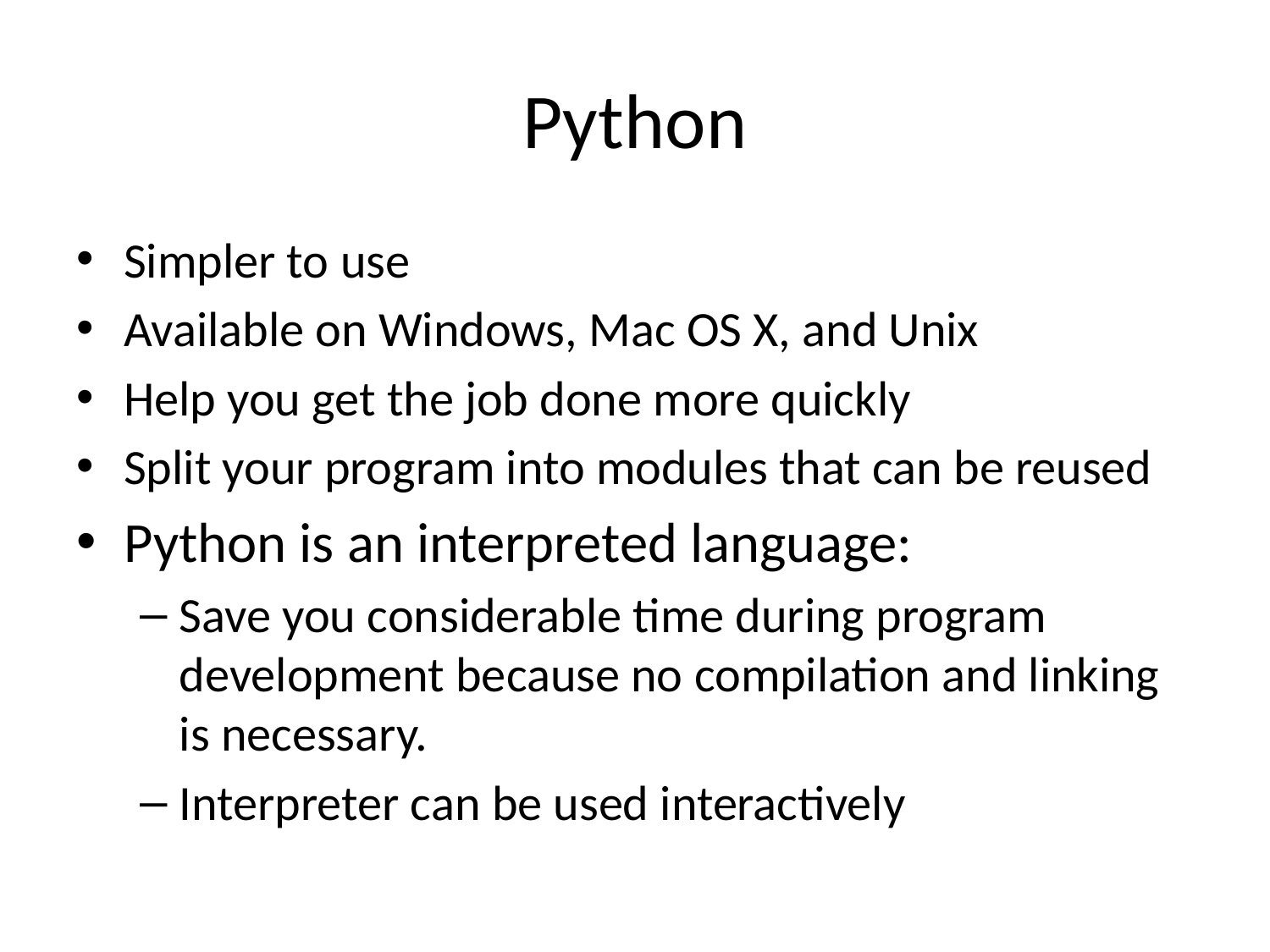

# Python
Simpler to use
Available on Windows, Mac OS X, and Unix
Help you get the job done more quickly
Split your program into modules that can be reused
Python is an interpreted language:
Save you considerable time during program development because no compilation and linking is necessary.
Interpreter can be used interactively